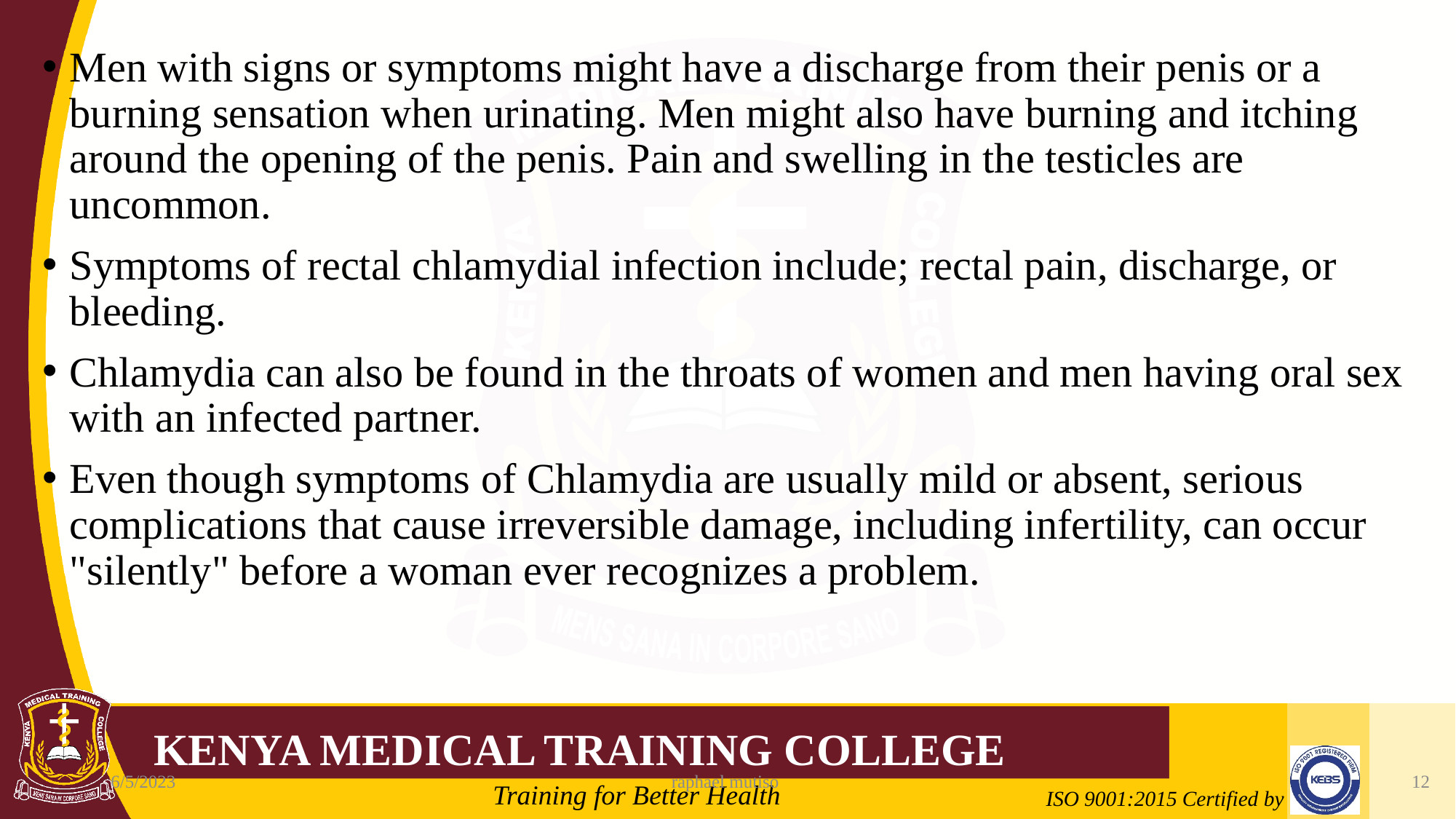

Men with signs or symptoms might have a discharge from their penis or a burning sensation when urinating. Men might also have burning and itching around the opening of the penis. Pain and swelling in the testicles are uncommon.
Symptoms of rectal chlamydial infection include; rectal pain, discharge, or bleeding.
Chlamydia can also be found in the throats of women and men having oral sex with an infected partner.
Even though symptoms of Chlamydia are usually mild or absent, serious complications that cause irreversible damage, including infertility, can occur "silently" before a woman ever recognizes a problem.
6/5/2023
raphael mutiso
12